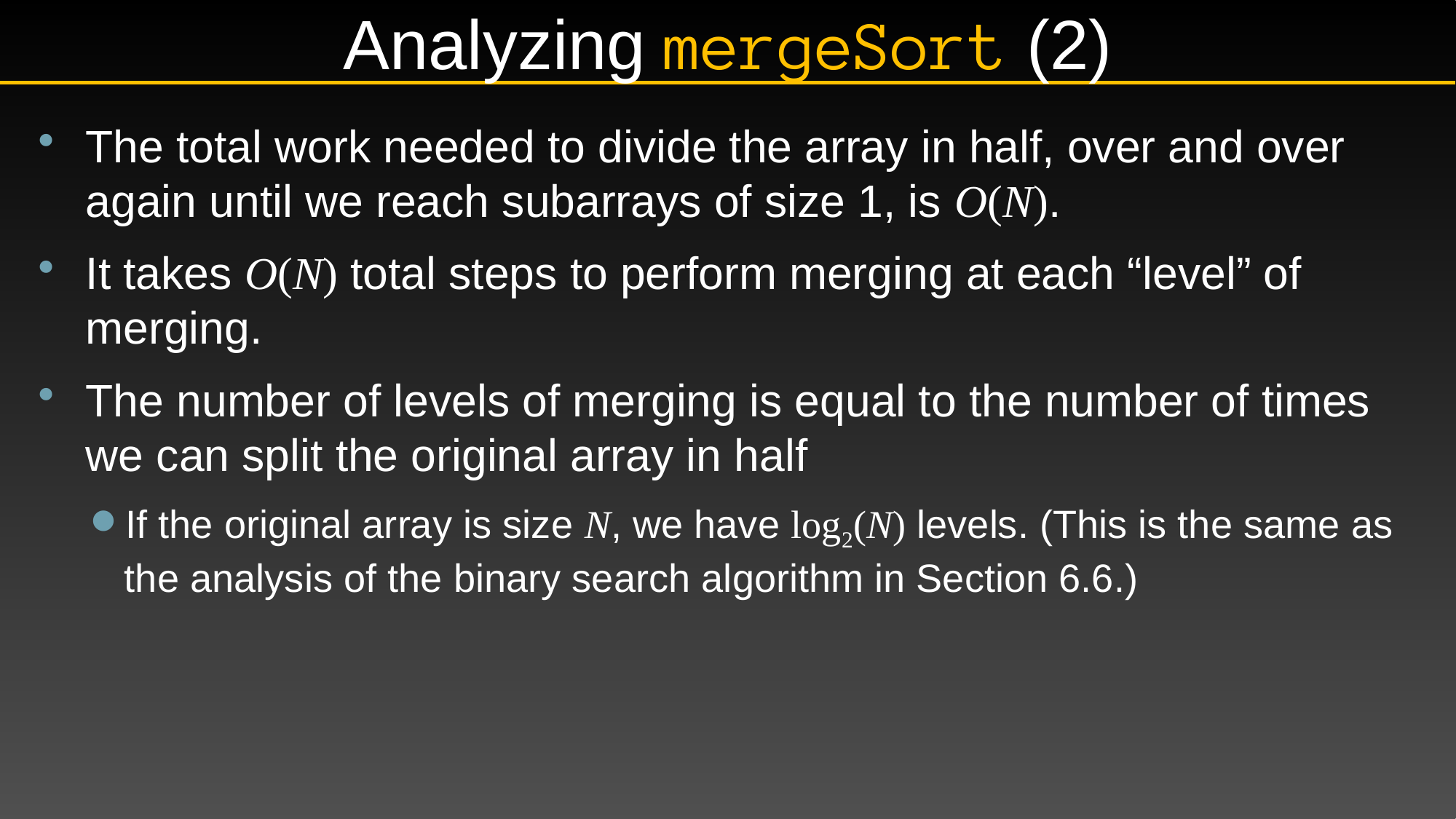

# Analyzing mergeSort (2)
The total work needed to divide the array in half, over and over again until we reach subarrays of size 1, is O(N).
It takes O(N) total steps to perform merging at each “level” of merging.
The number of levels of merging is equal to the number of times we can split the original array in half
If the original array is size N, we have log2(N) levels. (This is the same as the analysis of the binary search algorithm in Section 6.6.)